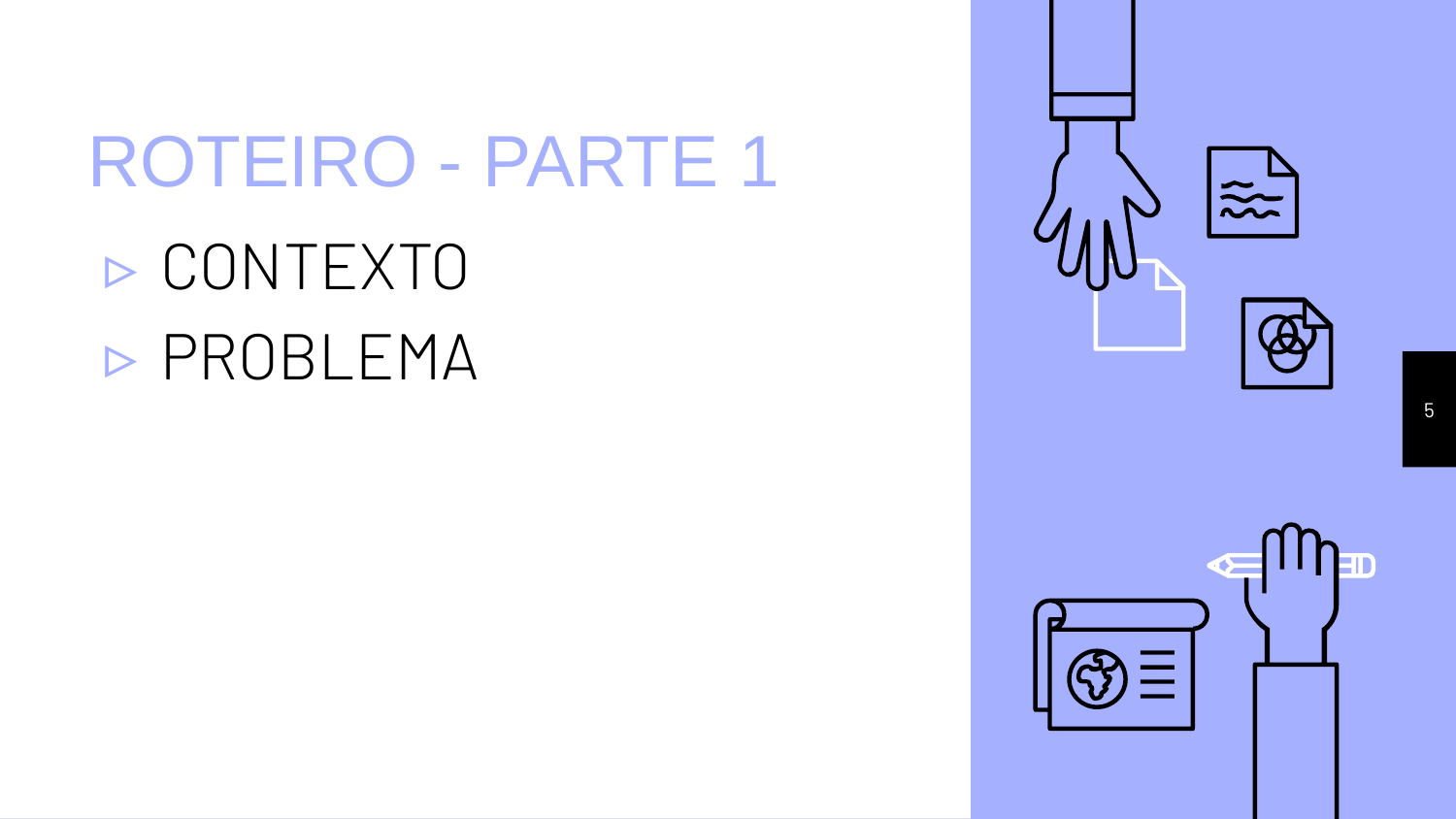

# ROTEIRO - PARTE 1
CONTEXTO
PROBLEMA
5